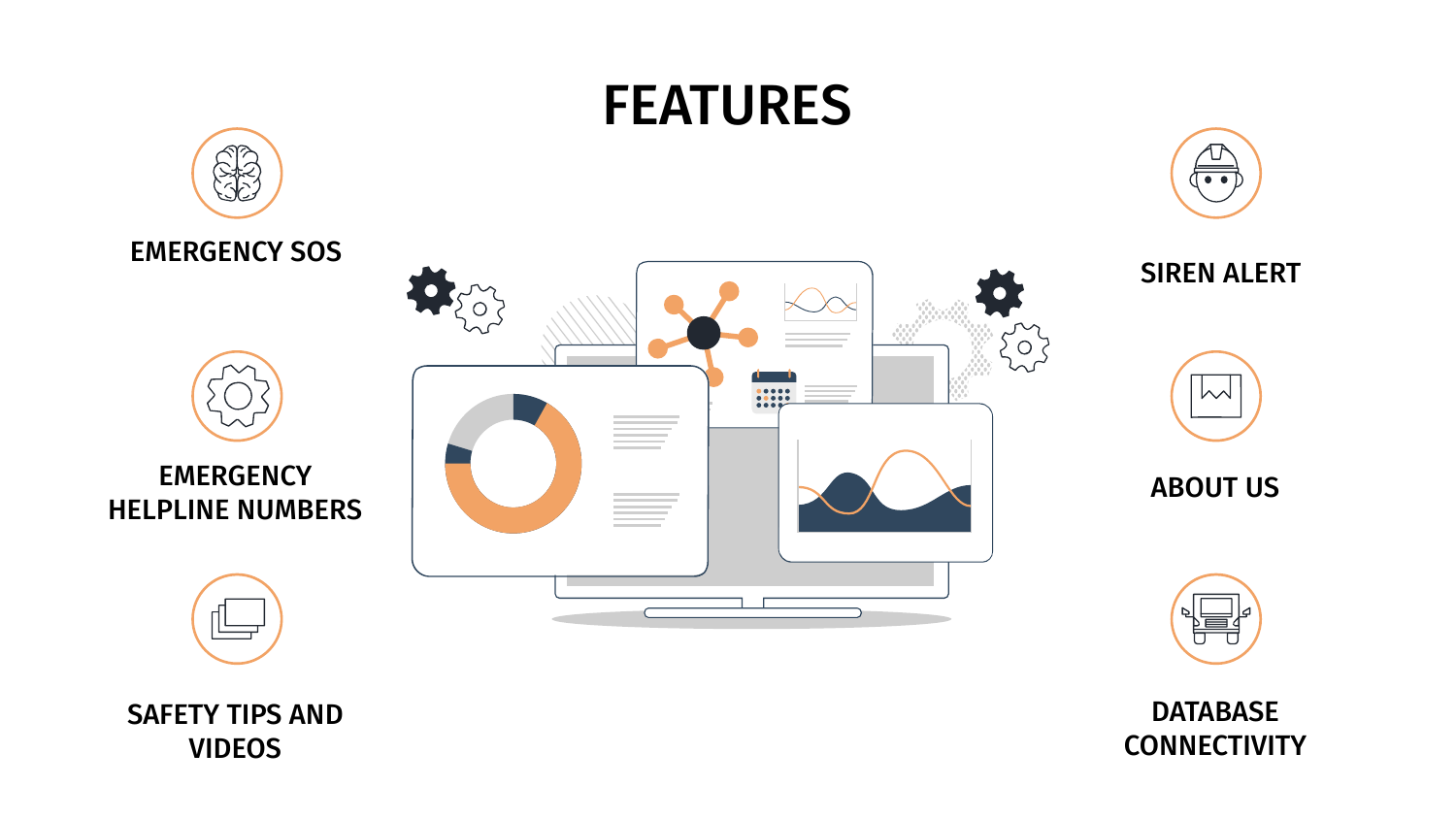

FEATURES

EMERGENCY SOS

SIREN ALERT

ABOUT US
EMERGENCY HELPLINE NUMBERS

DATABASE CONNECTIVITY
SAFETY TIPS AND VIDEOS